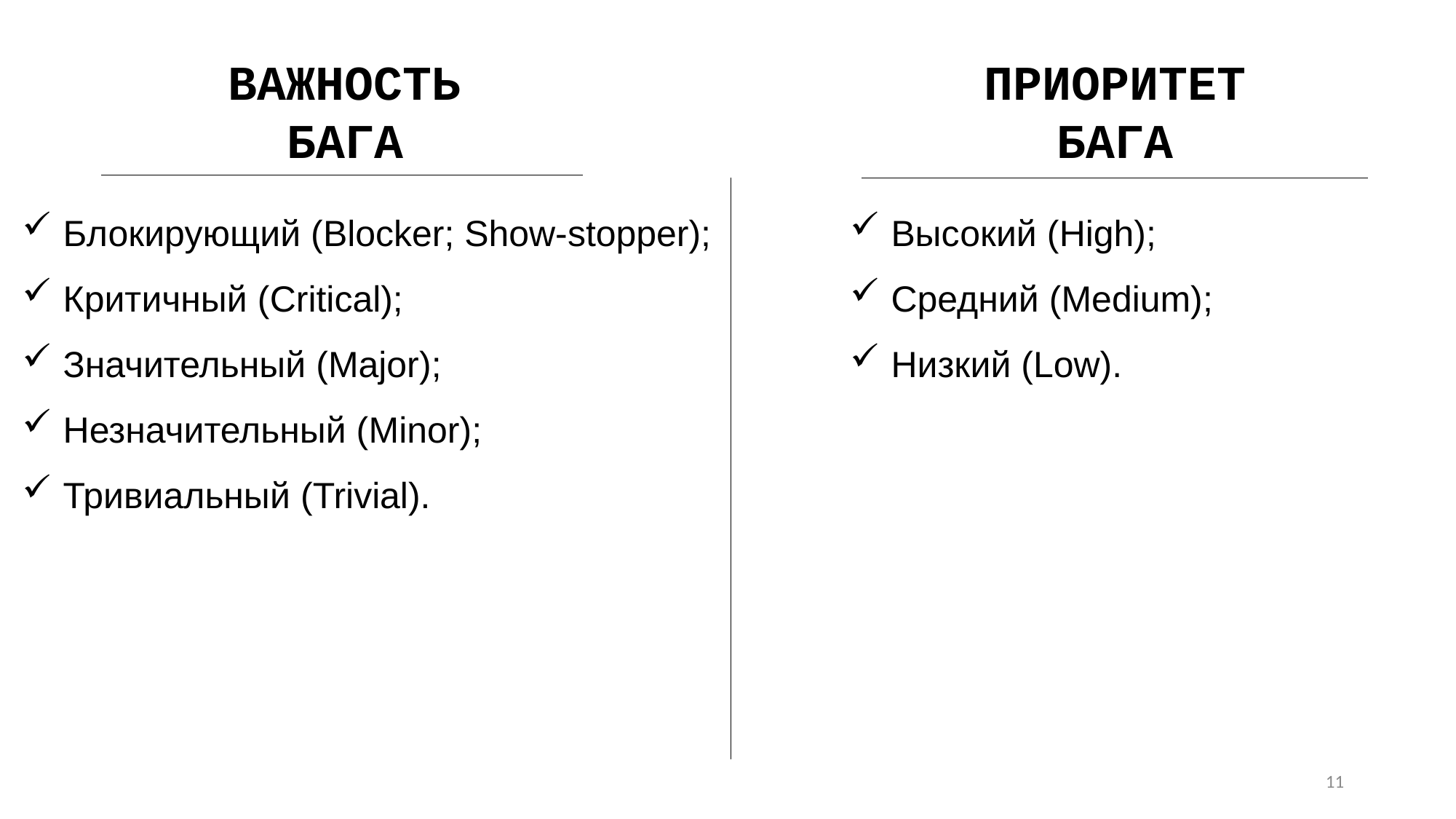

ВАЖНОСТЬ
БАГА
ПРИОРИТЕТ
БАГА
Блокирующий (Blocker; Show-stopper);
Критичный (Critical);
Значительный (Major);
Незначительный (Minor);
Тривиальный (Trivial).
Высокий (High);
Средний (Medium);
Низкий (Low).
11